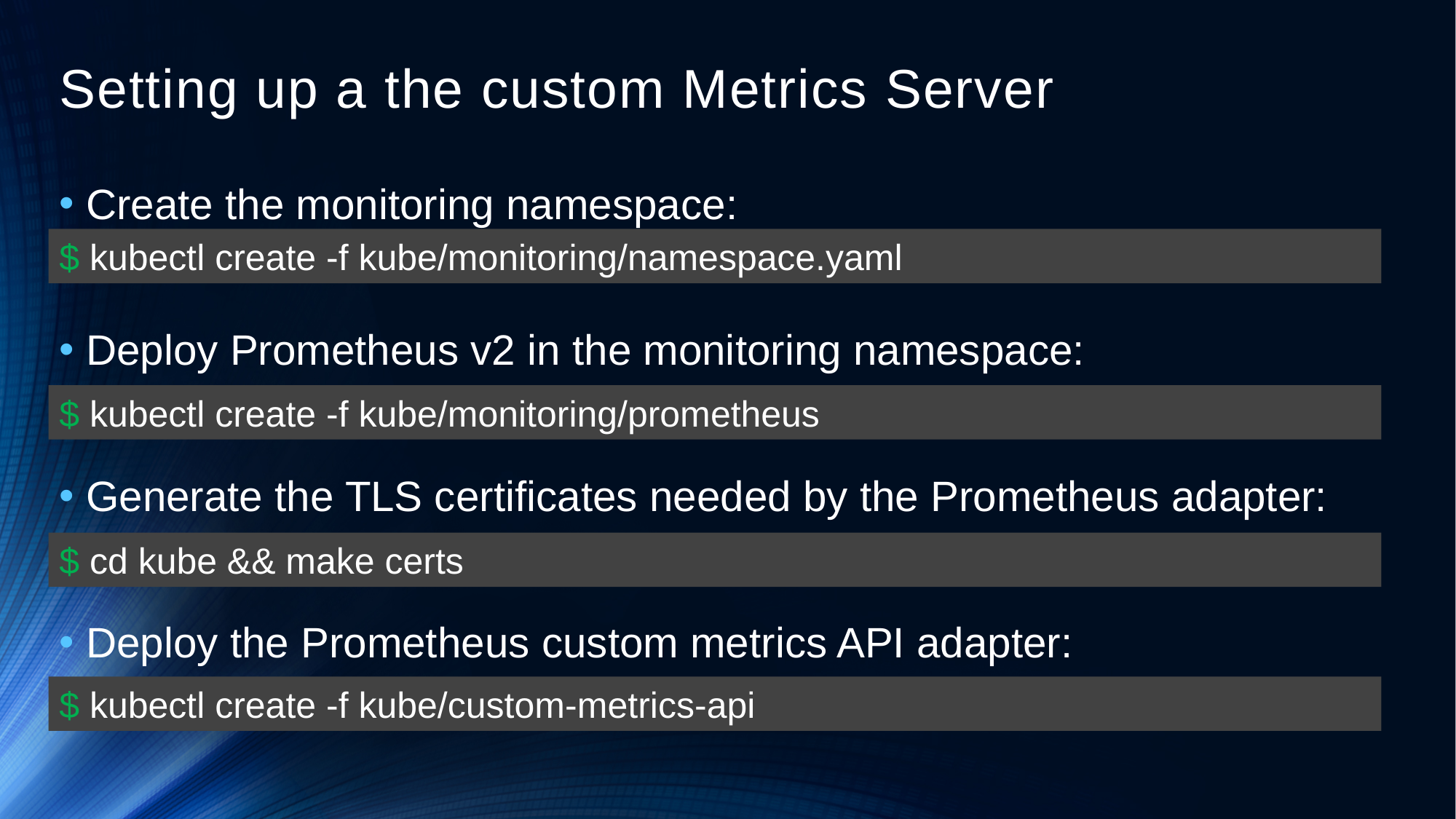

# Setting up a the custom Metrics Server
Create the monitoring namespace:

Deploy Prometheus v2 in the monitoring namespace:

Generate the TLS certificates needed by the Prometheus adapter:

Deploy the Prometheus custom metrics API adapter:

$ kubectl create -f kube/monitoring/namespace.yaml
$ kubectl create -f kube/monitoring/prometheus
$ cd kube && make certs
$ kubectl create -f kube/custom-metrics-api